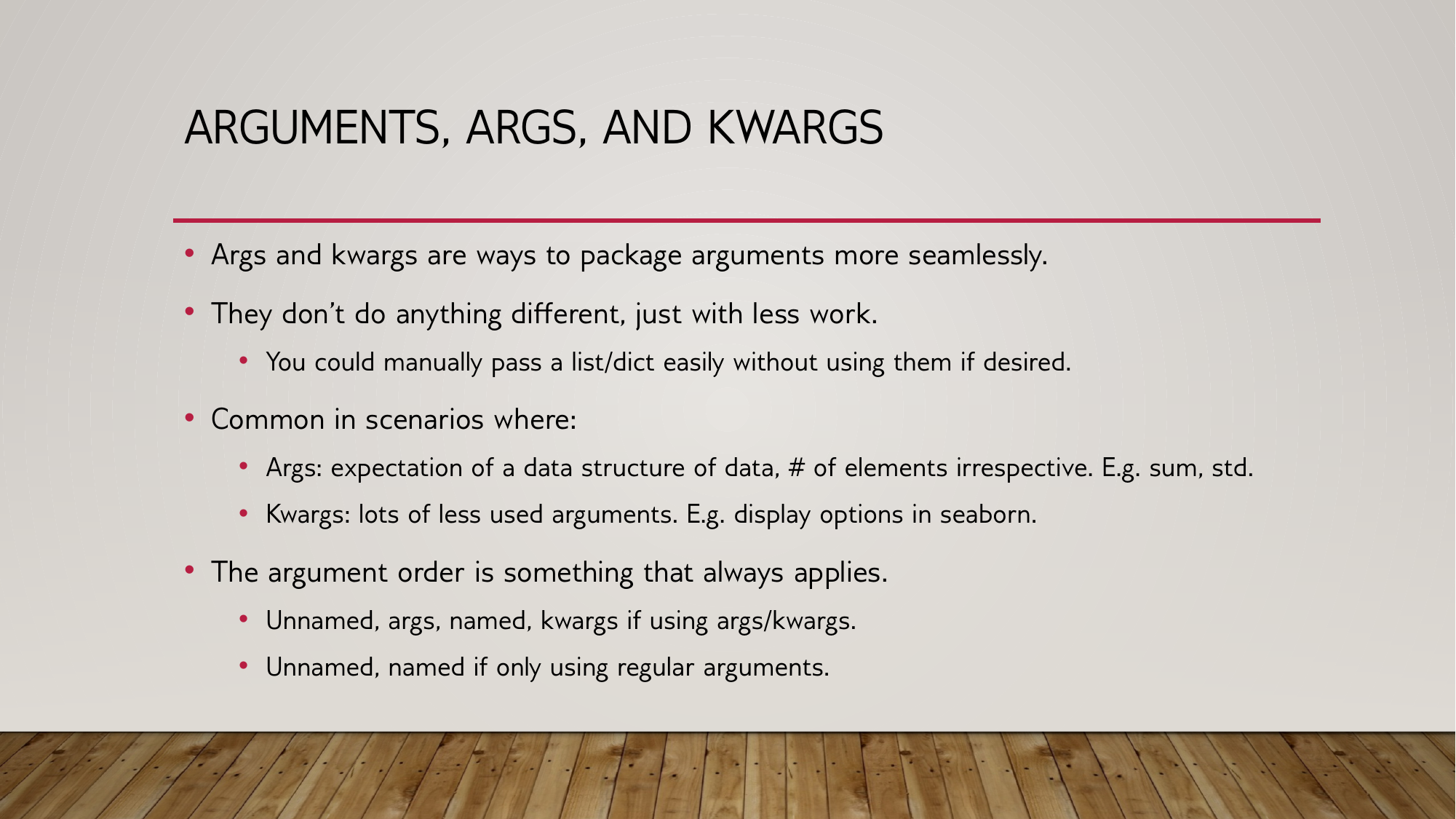

# Arguments, Args, and Kwargs
Args and kwargs are ways to package arguments more seamlessly.
They don’t do anything different, just with less work.
You could manually pass a list/dict easily without using them if desired.
Common in scenarios where:
Args: expectation of a data structure of data, # of elements irrespective. E.g. sum, std.
Kwargs: lots of less used arguments. E.g. display options in seaborn.
The argument order is something that always applies.
Unnamed, args, named, kwargs if using args/kwargs.
Unnamed, named if only using regular arguments.